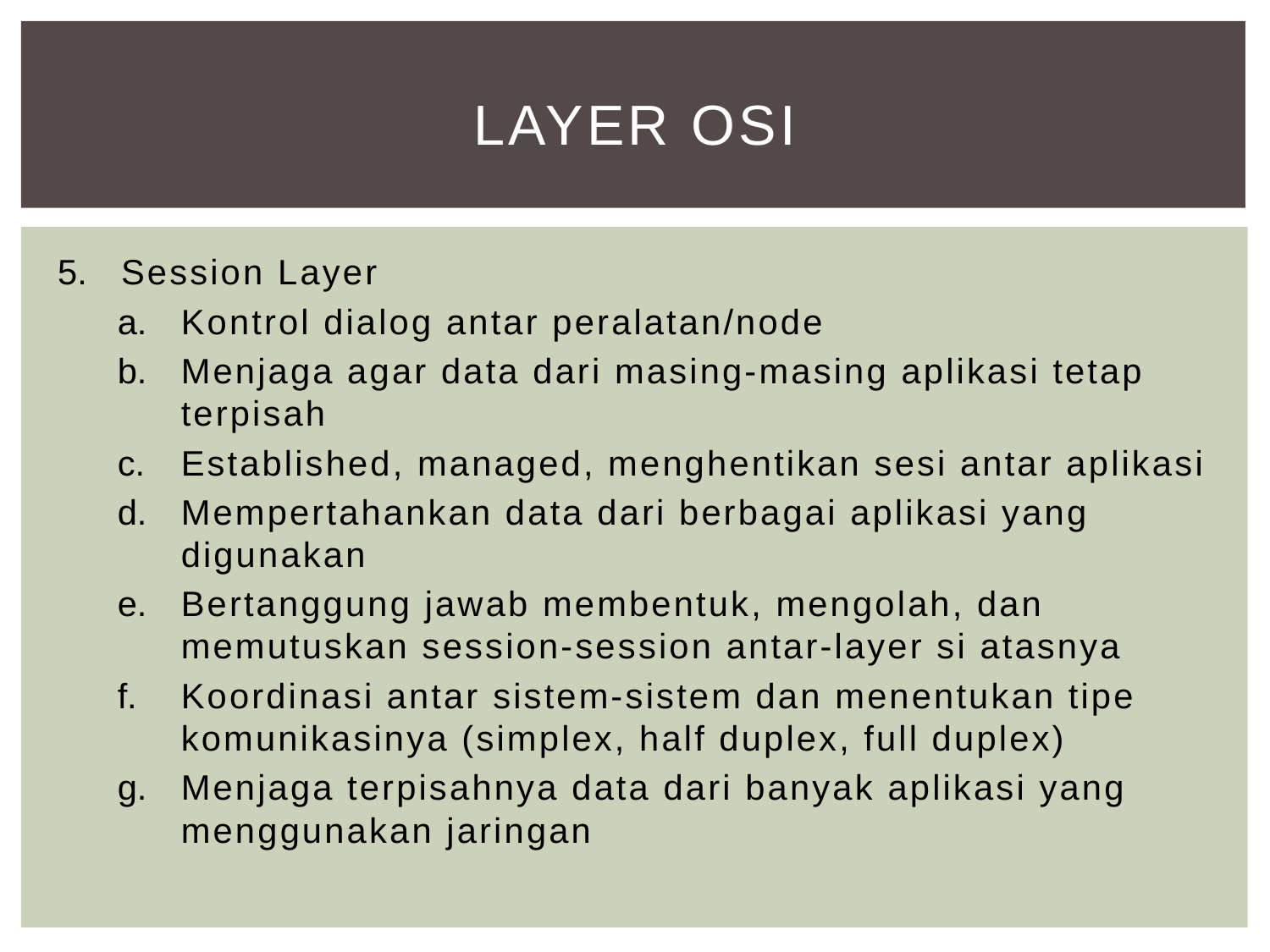

# Layer osi
Session Layer
Kontrol dialog antar peralatan/node
Menjaga agar data dari masing-masing aplikasi tetap terpisah
Established, managed, menghentikan sesi antar aplikasi
Mempertahankan data dari berbagai aplikasi yang digunakan
Bertanggung jawab membentuk, mengolah, dan memutuskan session-session antar-layer si atasnya
Koordinasi antar sistem-sistem dan menentukan tipe komunikasinya (simplex, half duplex, full duplex)
Menjaga terpisahnya data dari banyak aplikasi yang menggunakan jaringan